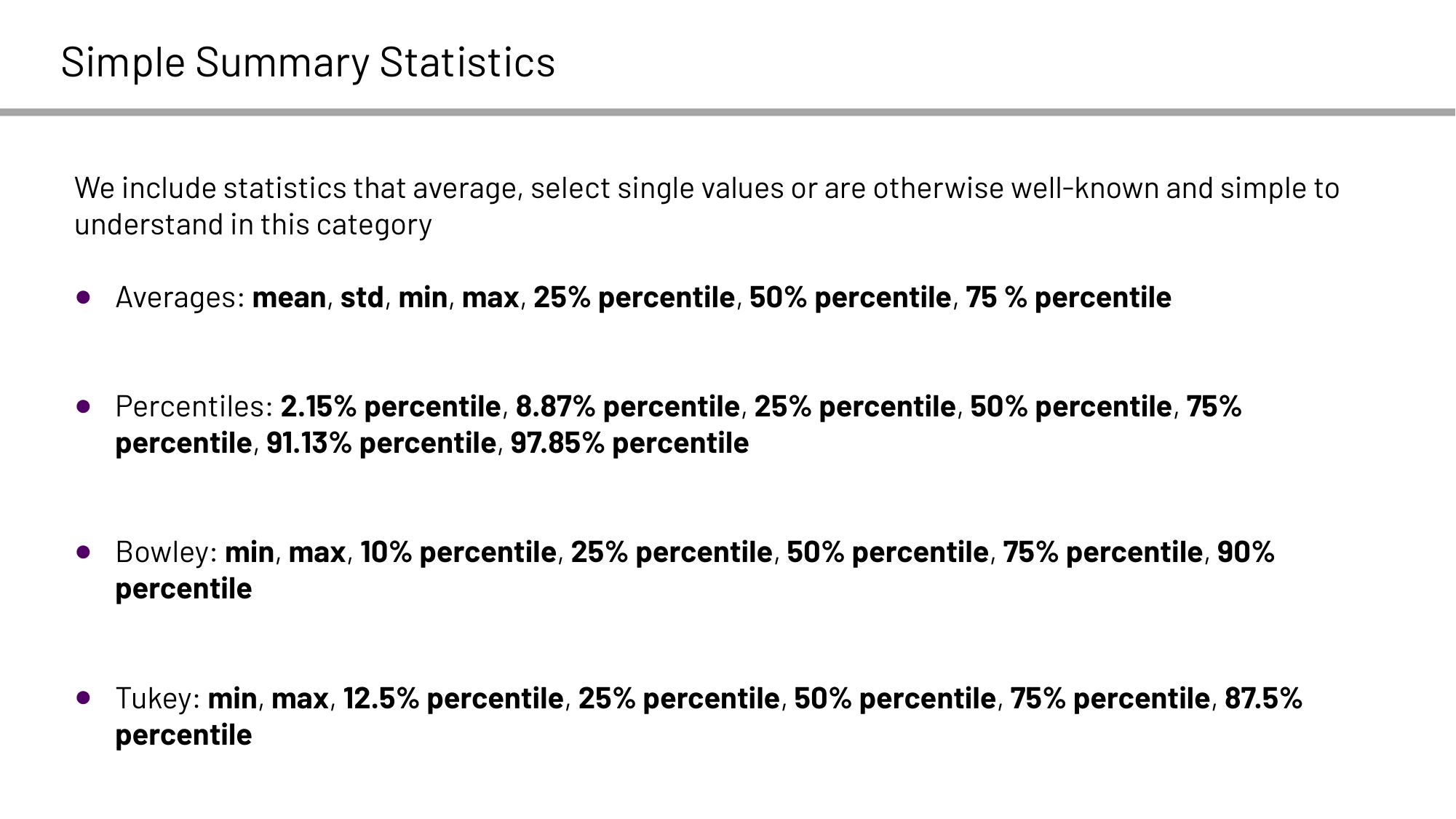

# Simple Summary Statistics
We include statistics that average, select single values or are otherwise well-known and simple to understand in this category

Averages: mean, std, min, max, 25% percentile, 50% percentile, 75 % percentile

Percentiles: 2.15% percentile, 8.87% percentile, 25% percentile, 50% percentile, 75% percentile, 91.13% percentile, 97.85% percentile

Bowley: min, max, 10% percentile, 25% percentile, 50% percentile, 75% percentile, 90% percentile

Tukey: min, max, 12.5% percentile, 25% percentile, 50% percentile, 75% percentile, 87.5% percentile